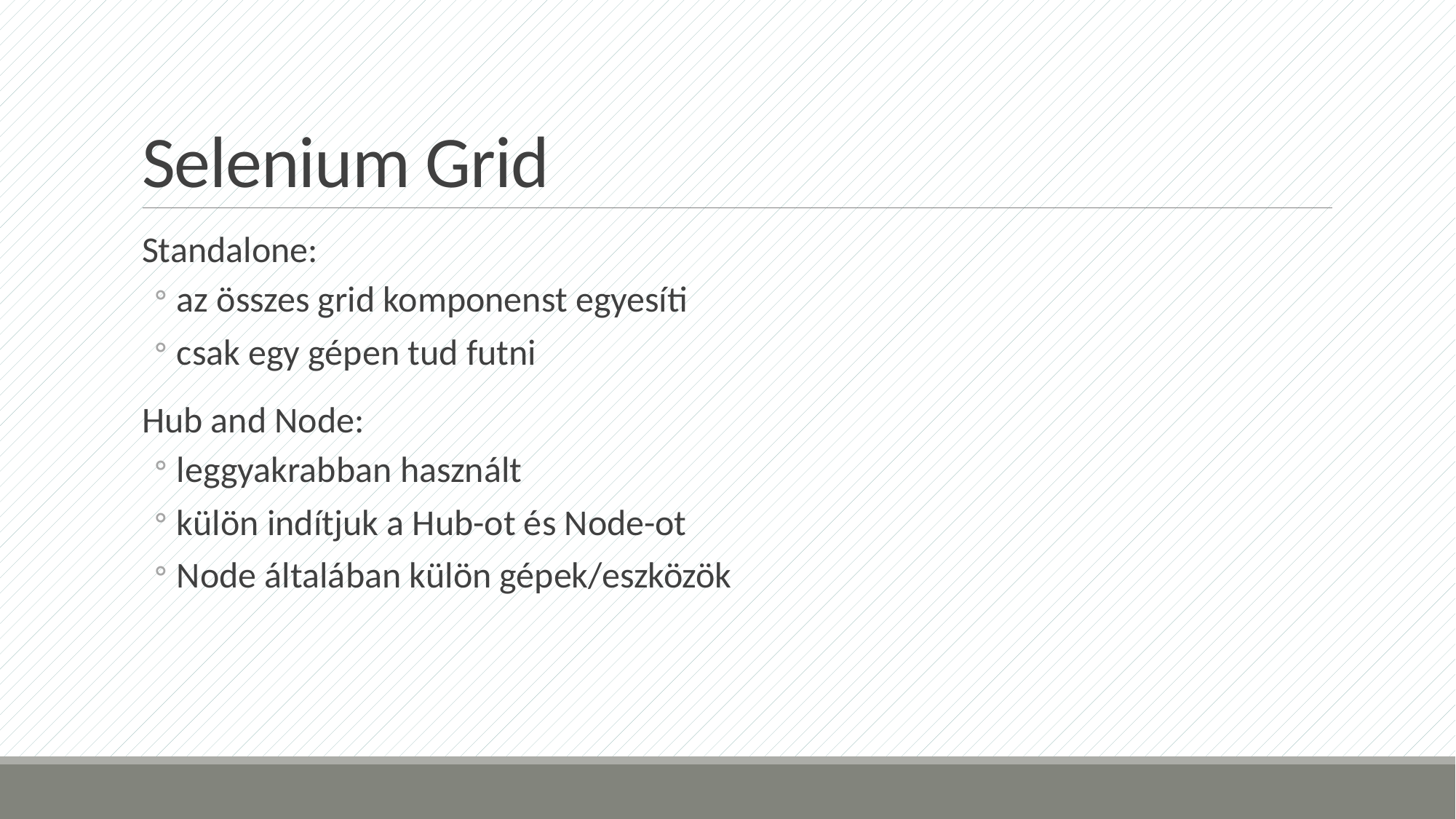

# Selenium Grid
Standalone:
az összes grid komponenst egyesíti
csak egy gépen tud futni
Hub and Node:
leggyakrabban használt
külön indítjuk a Hub-ot és Node-ot
Node általában külön gépek/eszközök